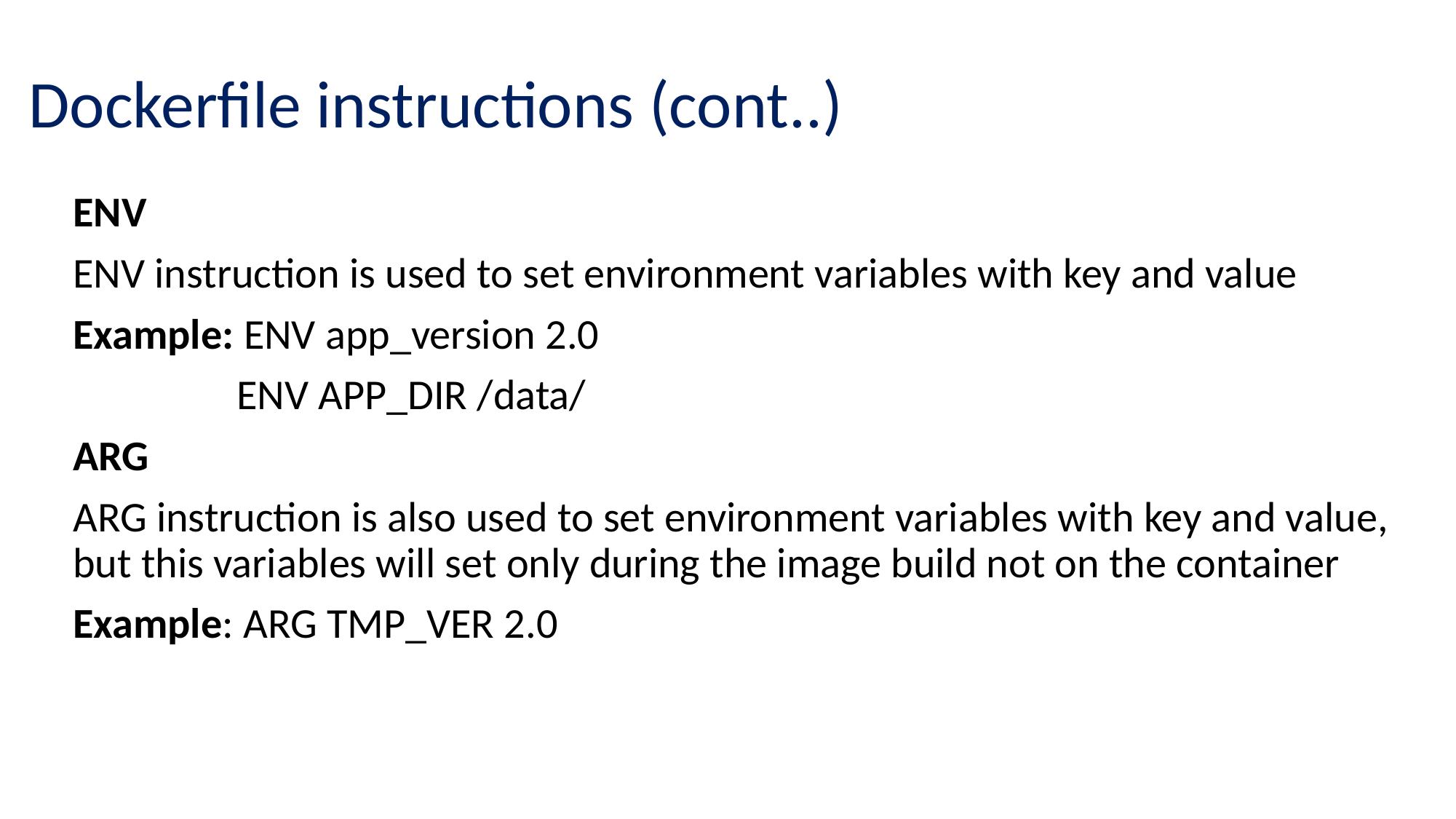

# Dockerfile instructions (cont..)
ENV
ENV instruction is used to set environment variables with key and value
Example: ENV app_version 2.0
                 ENV APP_DIR /data/
ARG
ARG instruction is also used to set environment variables with key and value, but this variables will set only during the image build not on the container
Example: ARG TMP_VER 2.0